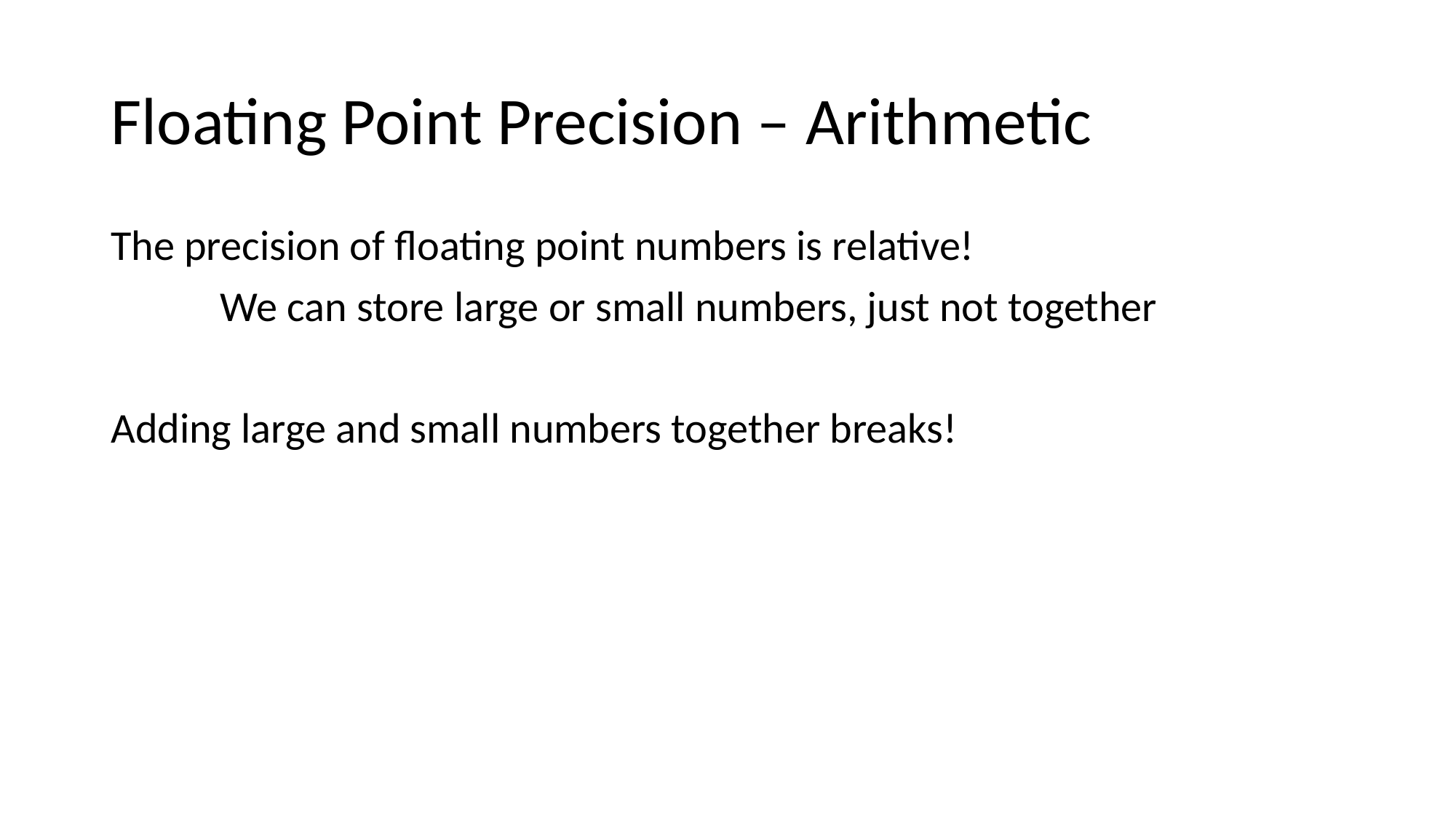

# Floating Point Precision – Arithmetic
The precision of floating point numbers is relative!
	We can store large or small numbers, just not together

Adding large and small numbers together breaks!